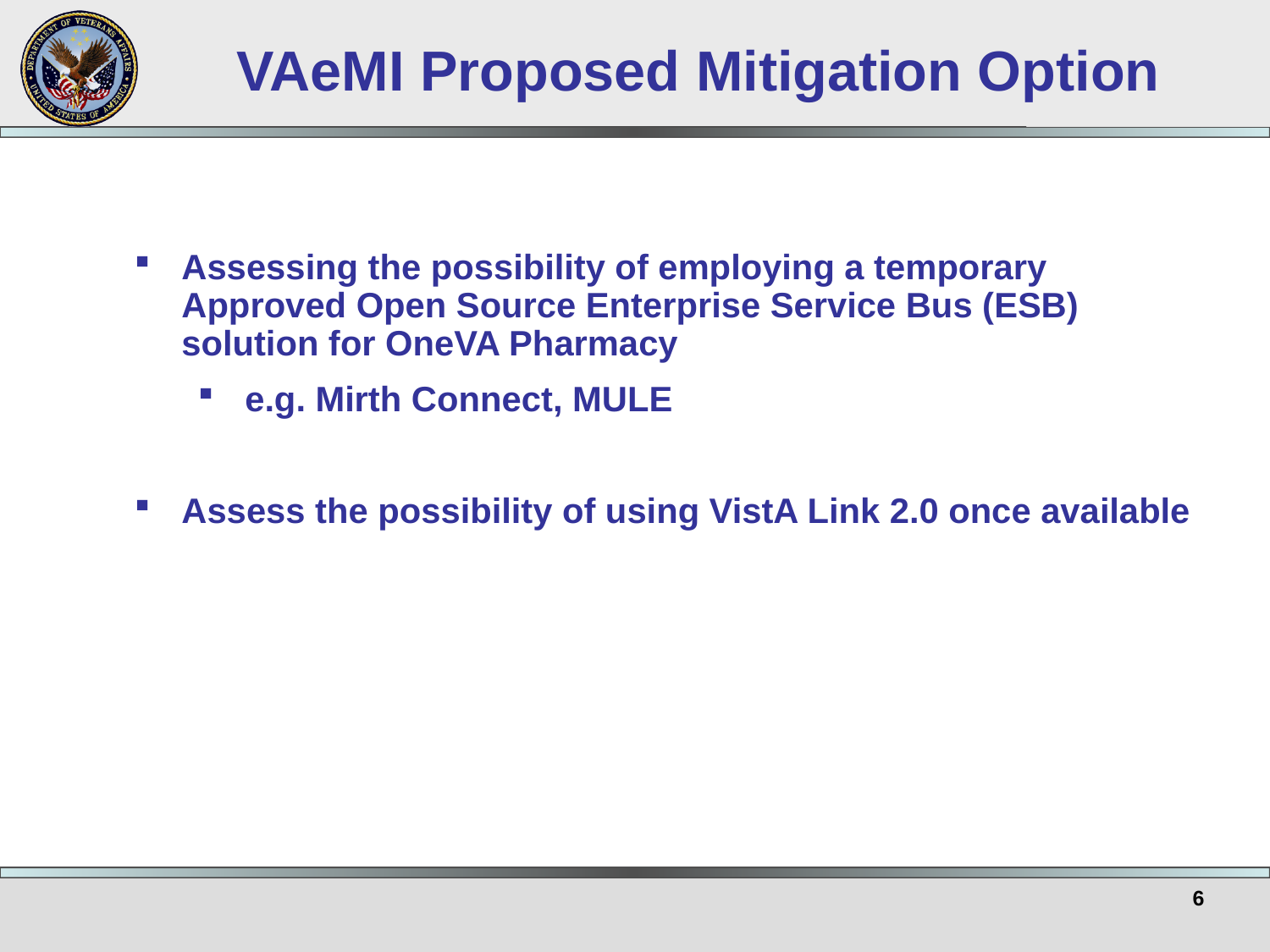

VAeMI Proposed Mitigation Option
Assessing the possibility of employing a temporary Approved Open Source Enterprise Service Bus (ESB) solution for OneVA Pharmacy
e.g. Mirth Connect, MULE

Assess the possibility of using VistA Link 2.0 once available
6